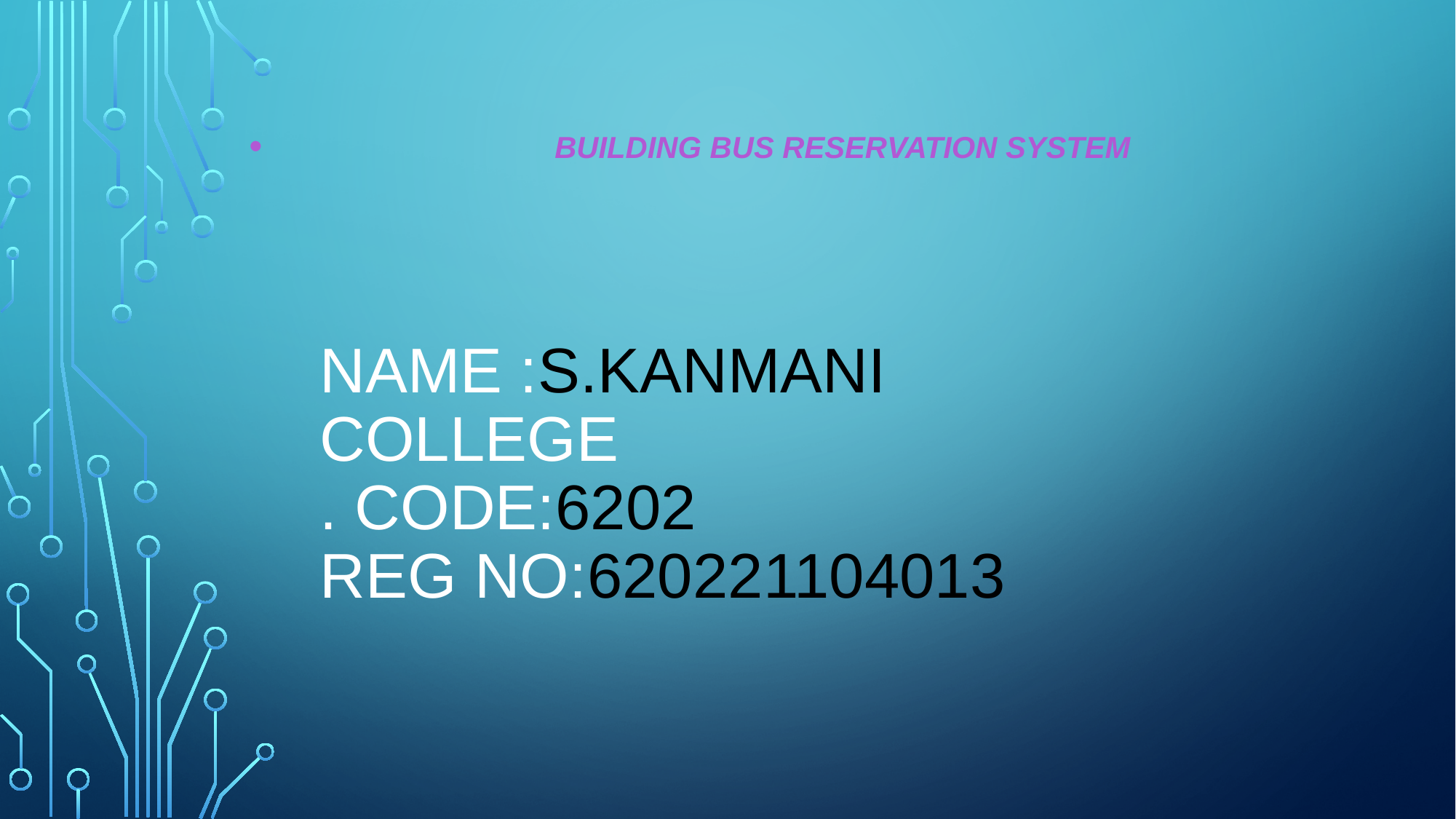

Building bus reservation system
# Name :s.kanmani college . Code:6202 Reg No:620221104013